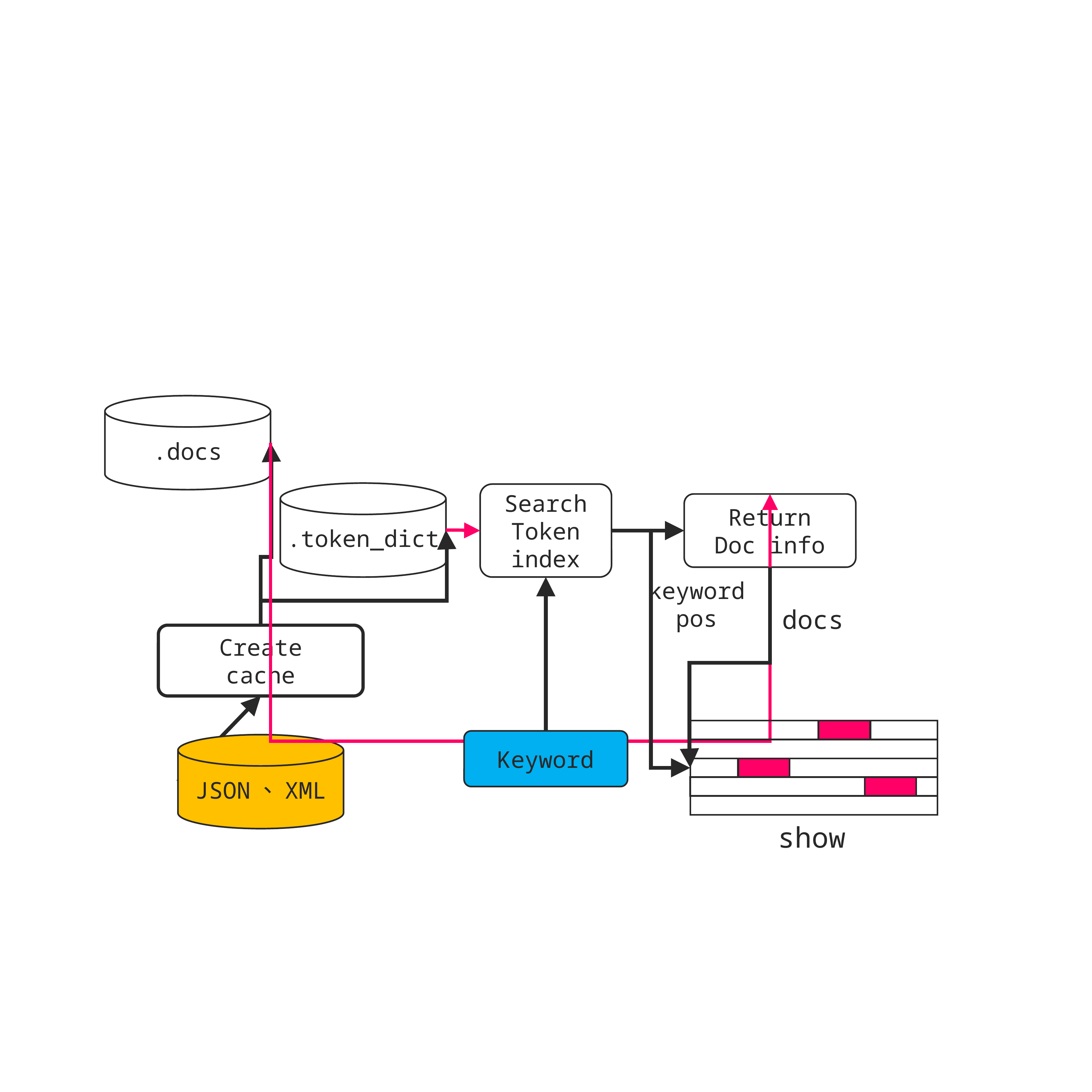

.docs
.token_dict
Search
Token
index
Return
Doc info
keyword
pos
docs
Create
cache

Keyword
JSON、XML
show